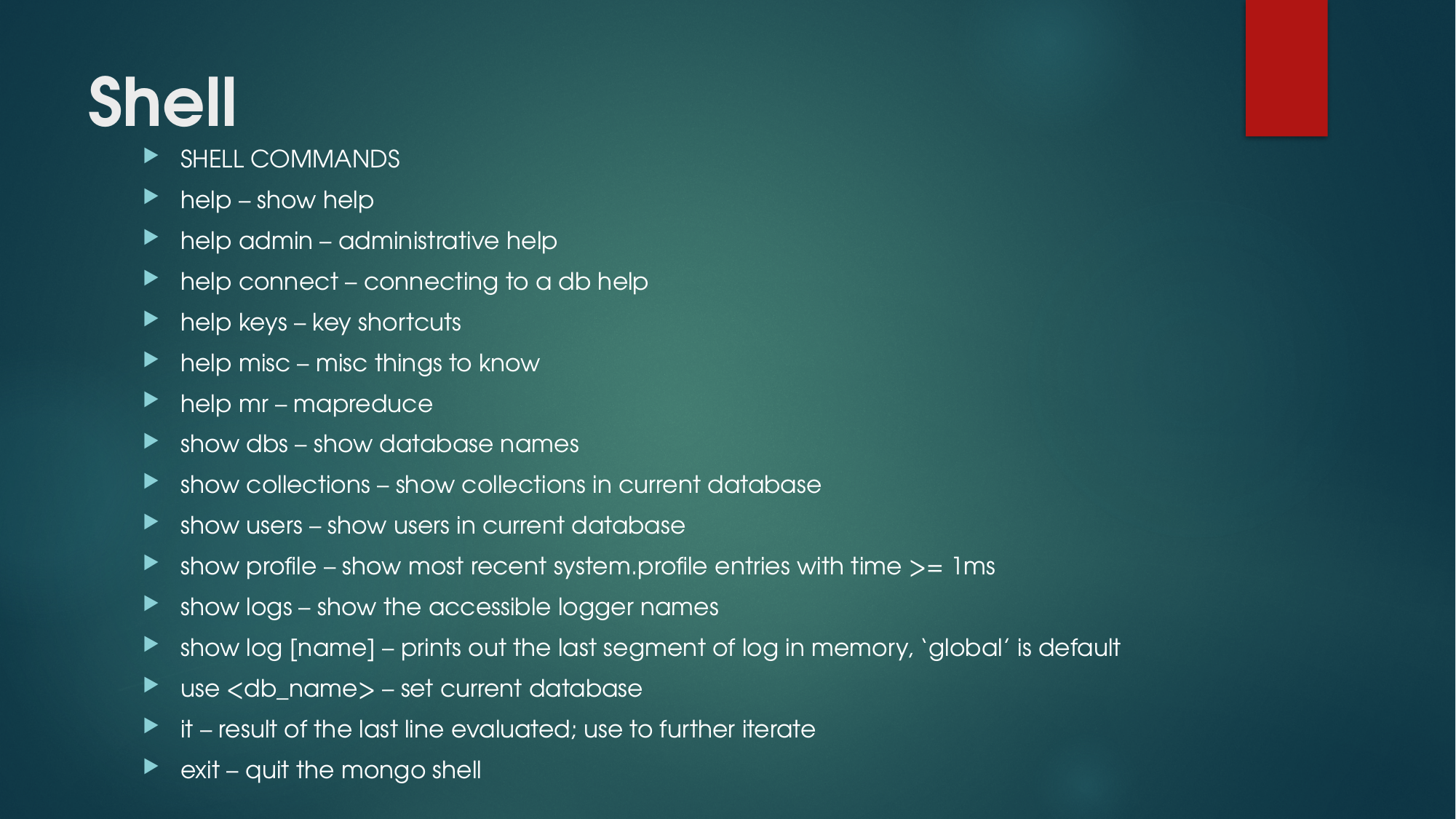

# Shell
SHELL COMMANDS
help – show help
help admin – administrative help
help connect – connecting to a db help
help keys – key shortcuts
help misc – misc things to know
help mr – mapreduce
show dbs – show database names
show collections – show collections in current database
show users – show users in current database
show profile – show most recent system.profile entries with time >= 1ms
show logs – show the accessible logger names
show log [name] – prints out the last segment of log in memory, ‘global’ is default
use <db_name> – set current database
it – result of the last line evaluated; use to further iterate
exit – quit the mongo shell